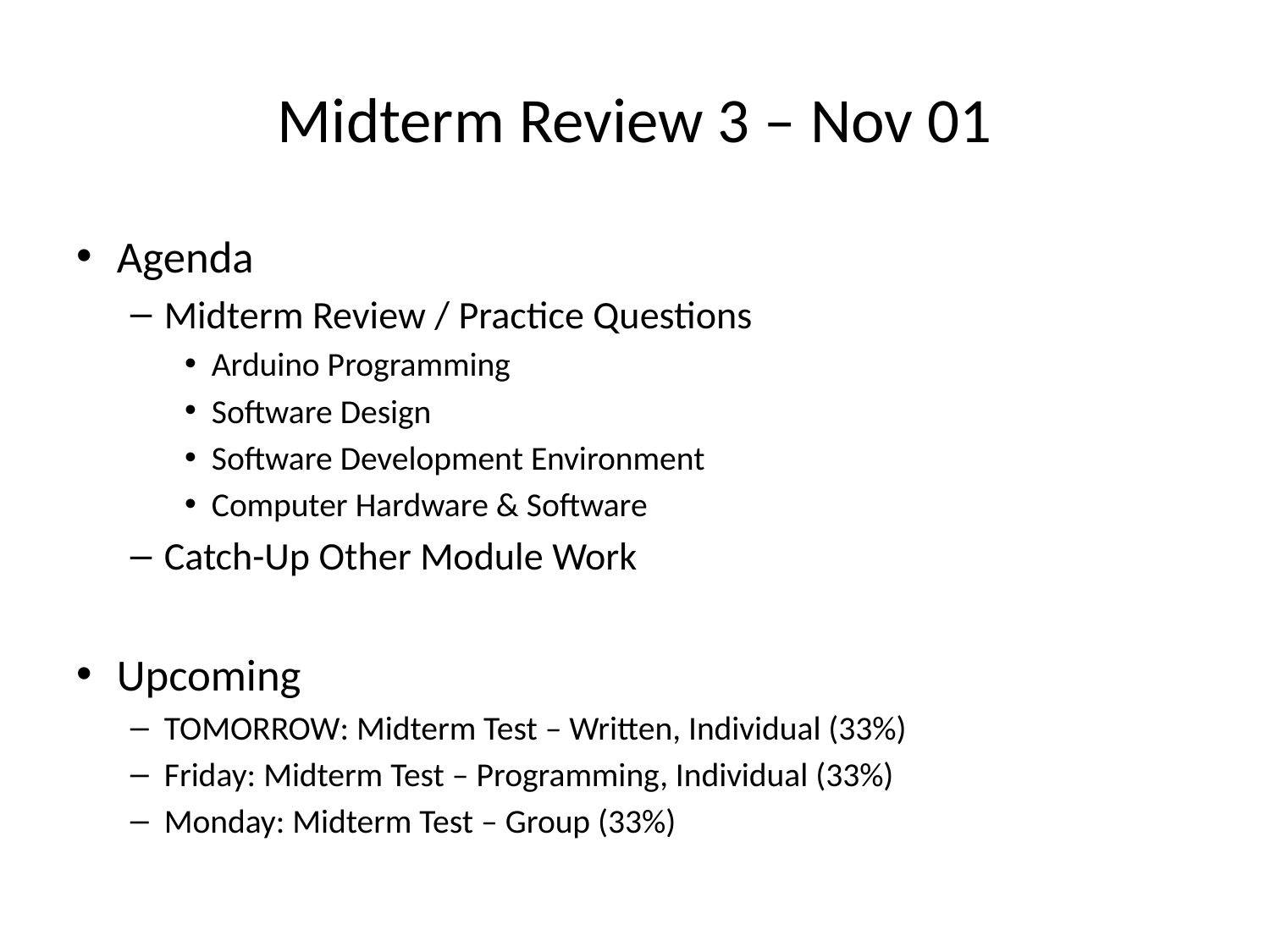

# Midterm Review 3 – Nov 01
Agenda
Midterm Review / Practice Questions
Arduino Programming
Software Design
Software Development Environment
Computer Hardware & Software
Catch-Up Other Module Work

Upcoming
TOMORROW: Midterm Test – Written, Individual (33%)
Friday: Midterm Test – Programming, Individual (33%)
Monday: Midterm Test – Group (33%)